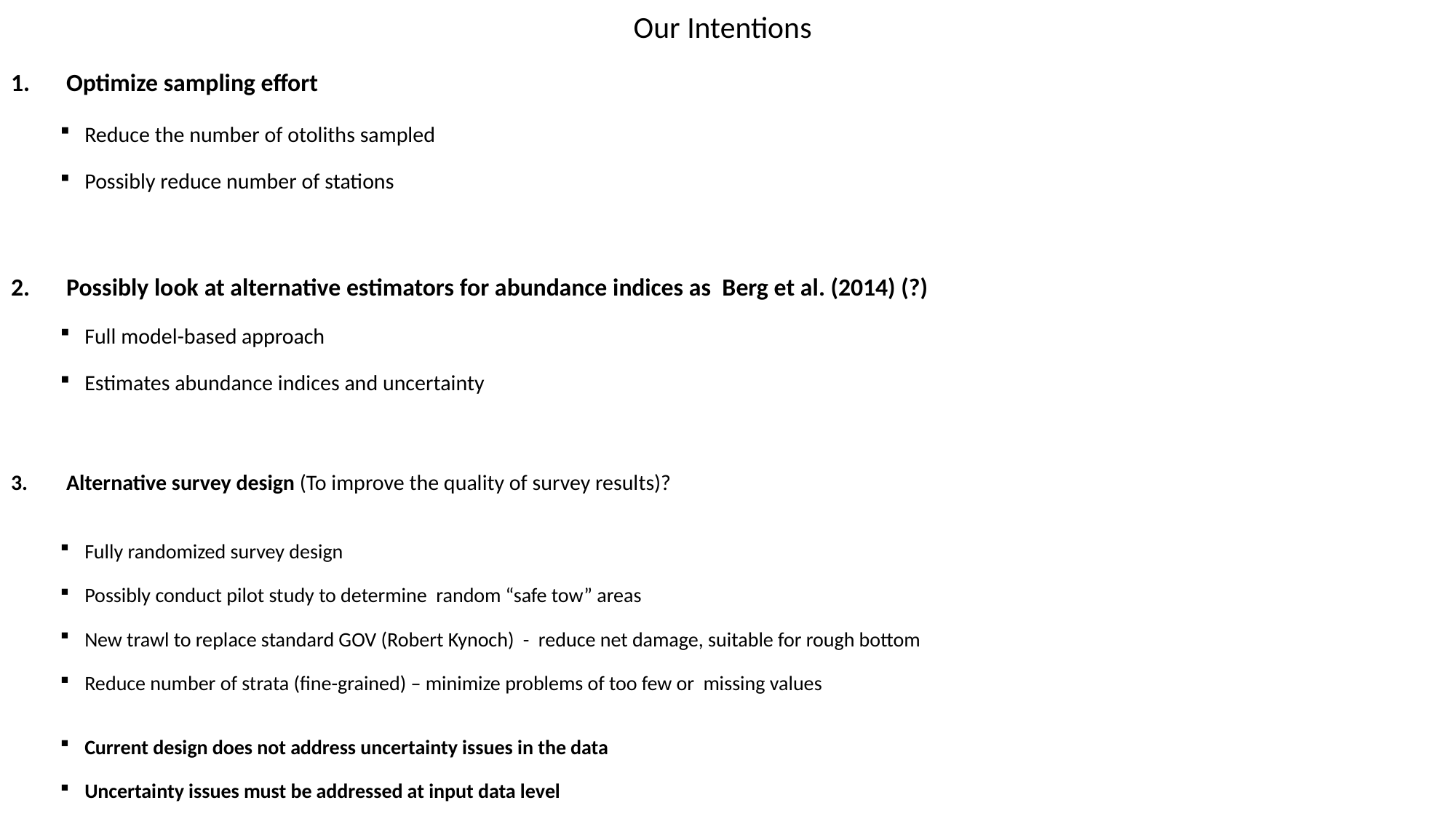

# Our Intentions
Optimize sampling effort

Reduce the number of otoliths sampled

Possibly reduce number of stations

Possibly look at alternative estimators for abundance indices as  Berg et al. (2014) (?)

Full model-based approach

Estimates abundance indices and uncertainty

Alternative survey design (To improve the quality of survey results)?

Fully randomized survey design

Possibly conduct pilot study to determine  random “safe tow” areas

New trawl to replace standard GOV (Robert Kynoch)  -  reduce net damage, suitable for rough bottom

Reduce number of strata (fine-grained) – minimize problems of too few or  missing values

Current design does not address uncertainty issues in the data

Uncertainty issues must be addressed at input data level